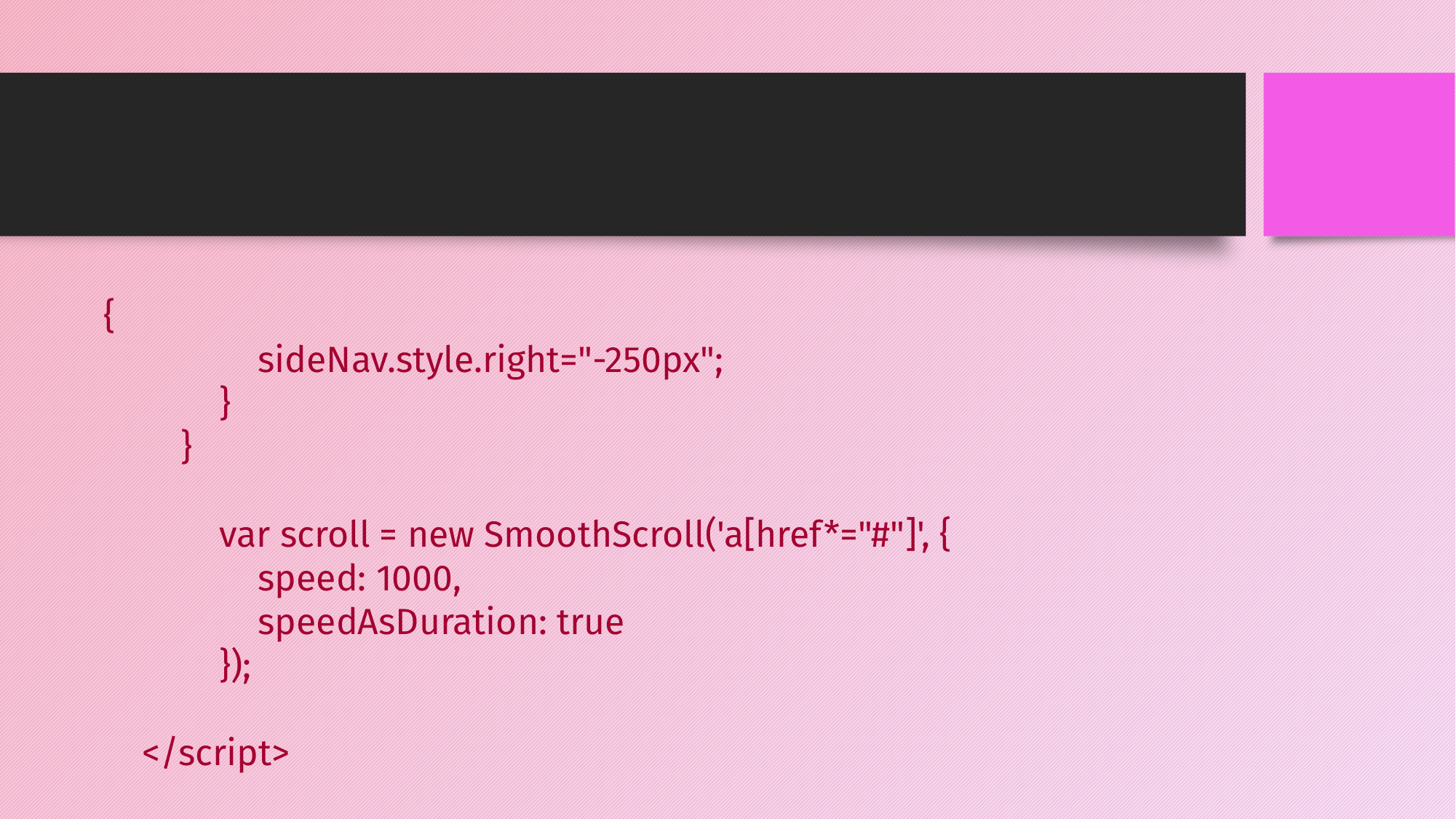

#
{
                sideNav.style.right="-250px";
            }
        }

            var scroll = new SmoothScroll('a[href*="#"]', {
                speed: 1000,
                speedAsDuration: true
            });

    </script>